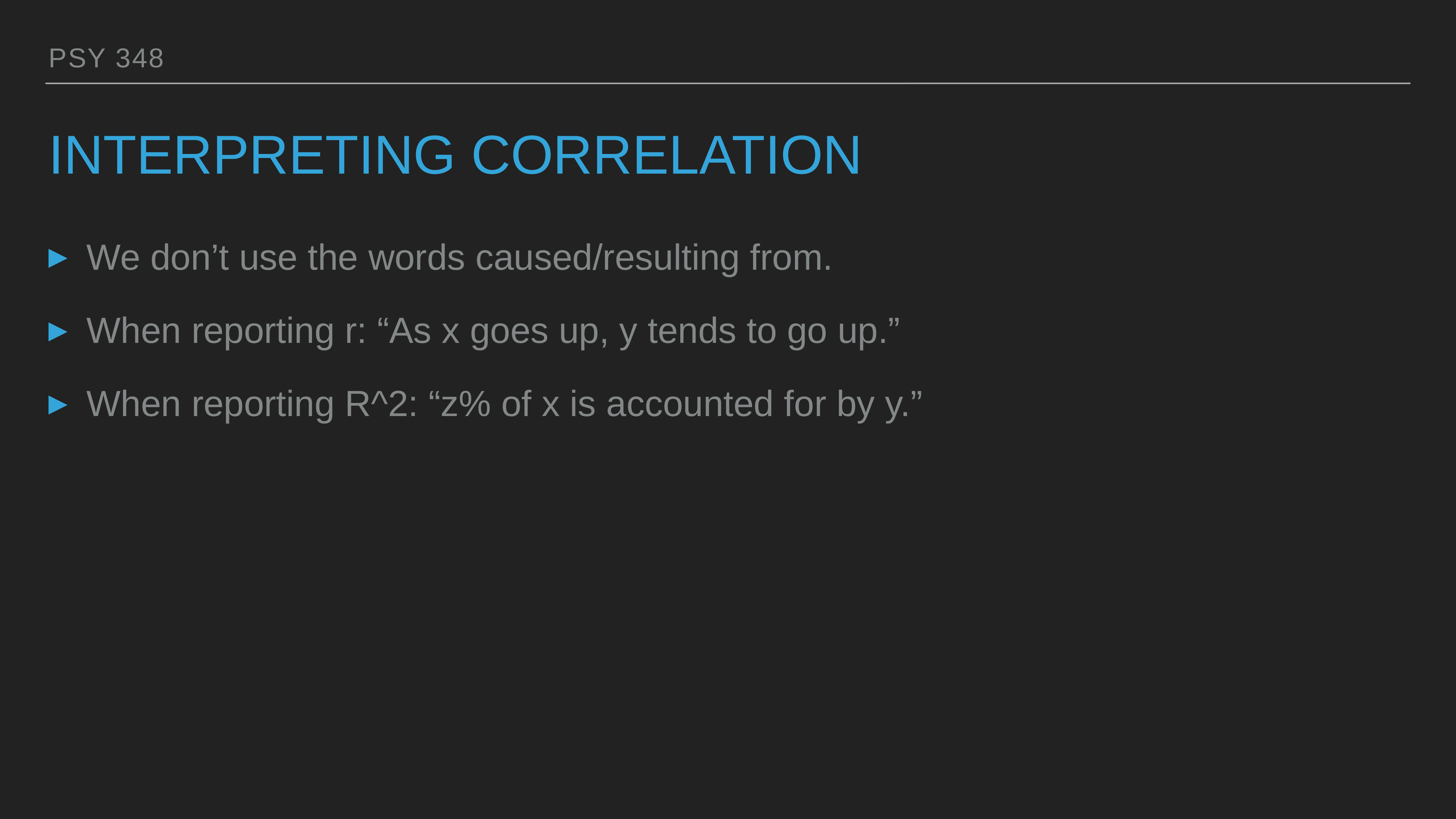

PSY 348
# Interpreting Correlation
We don’t use the words caused/resulting from.
When reporting r: “As x goes up, y tends to go up.”
When reporting R^2: “z% of x is accounted for by y.”